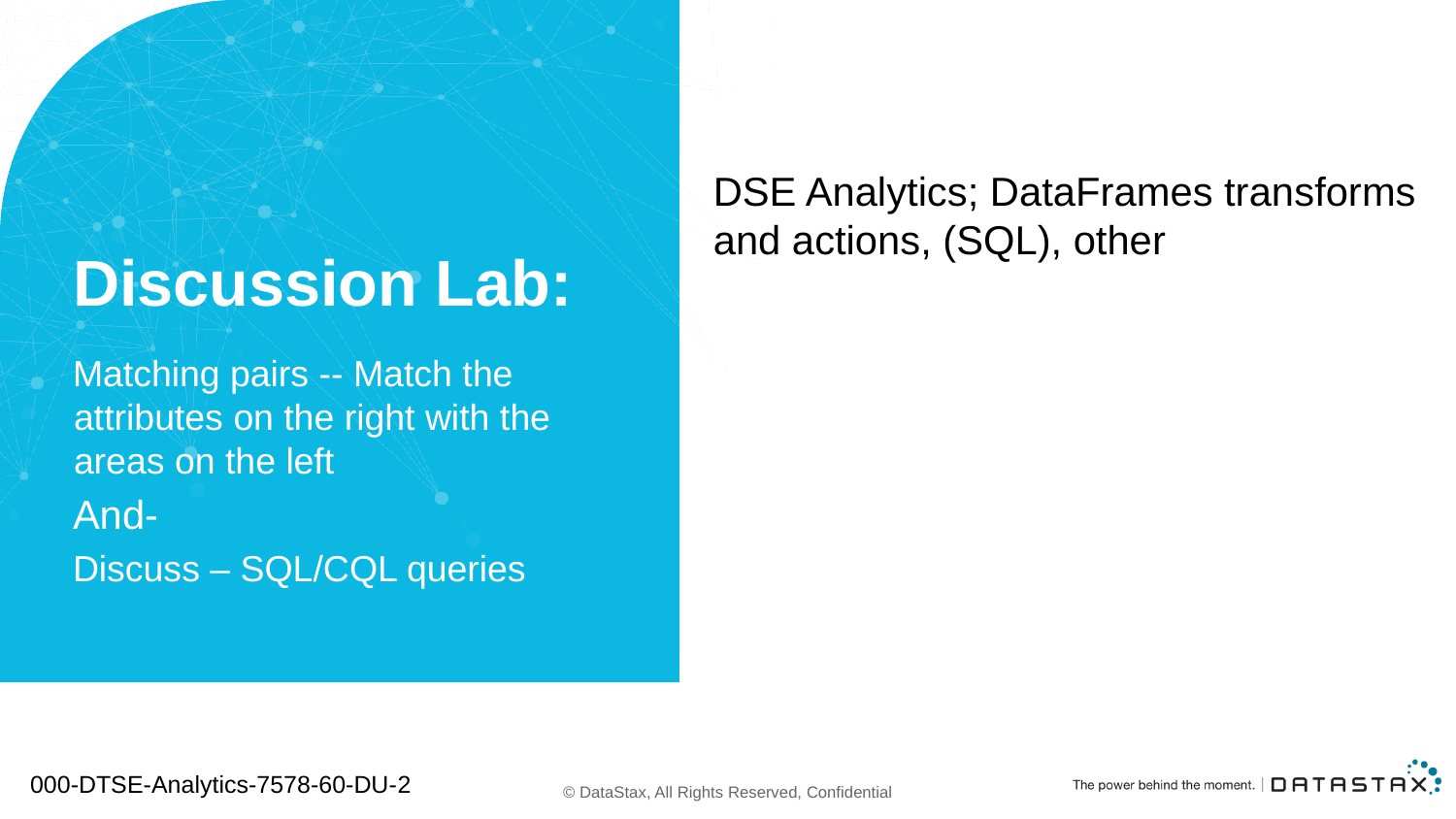

# Discussion Lab:
DSE Analytics; DataFrames transforms and actions, (SQL), other
Matching pairs -- Match the attributes on the right with the areas on the left
And-
Discuss – SQL/CQL queries

000-DTSE-Analytics-7578-60-DU-2